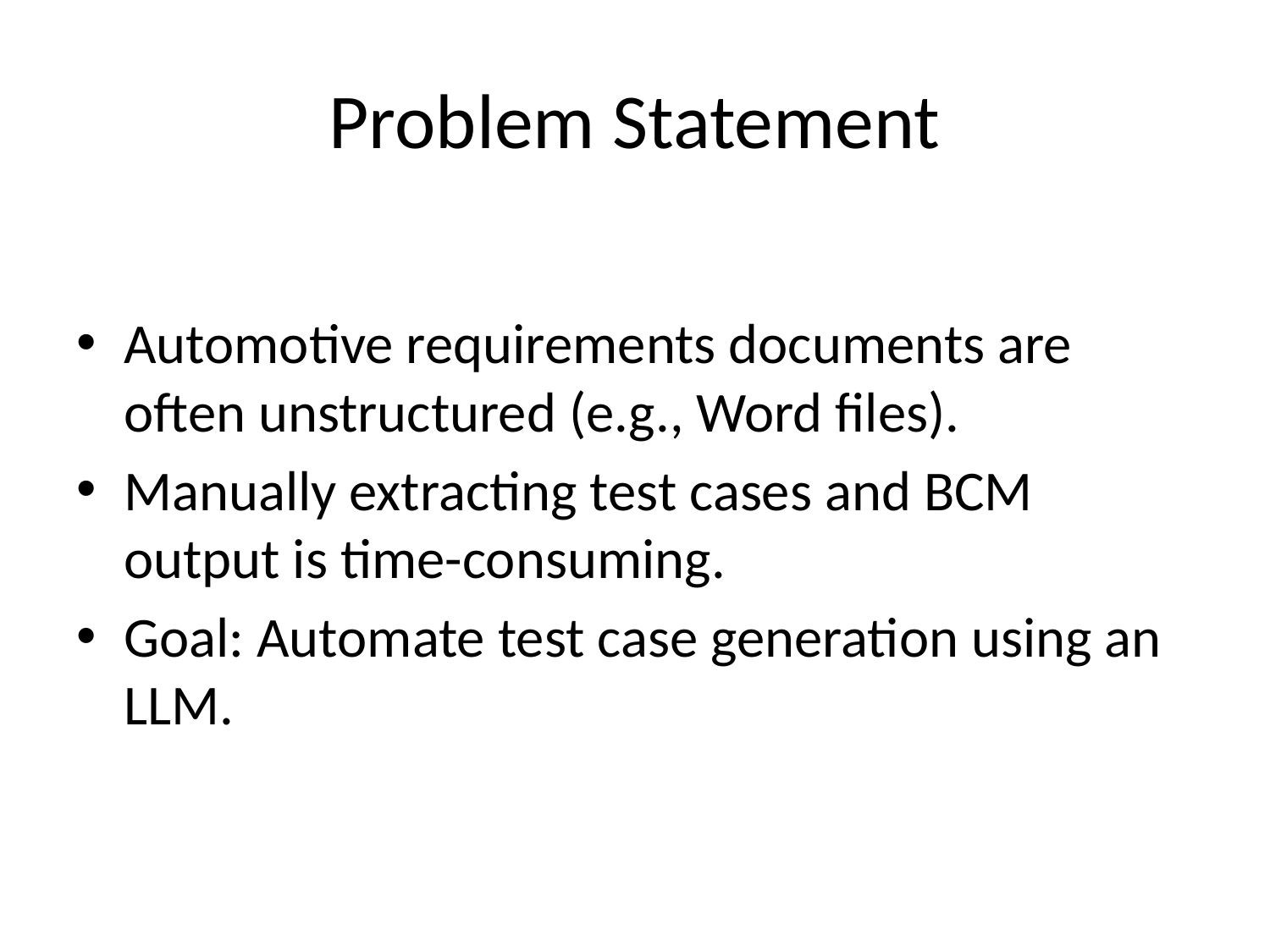

# Problem Statement

Automotive requirements documents are often unstructured (e.g., Word files).
Manually extracting test cases and BCM output is time-consuming.
Goal: Automate test case generation using an LLM.